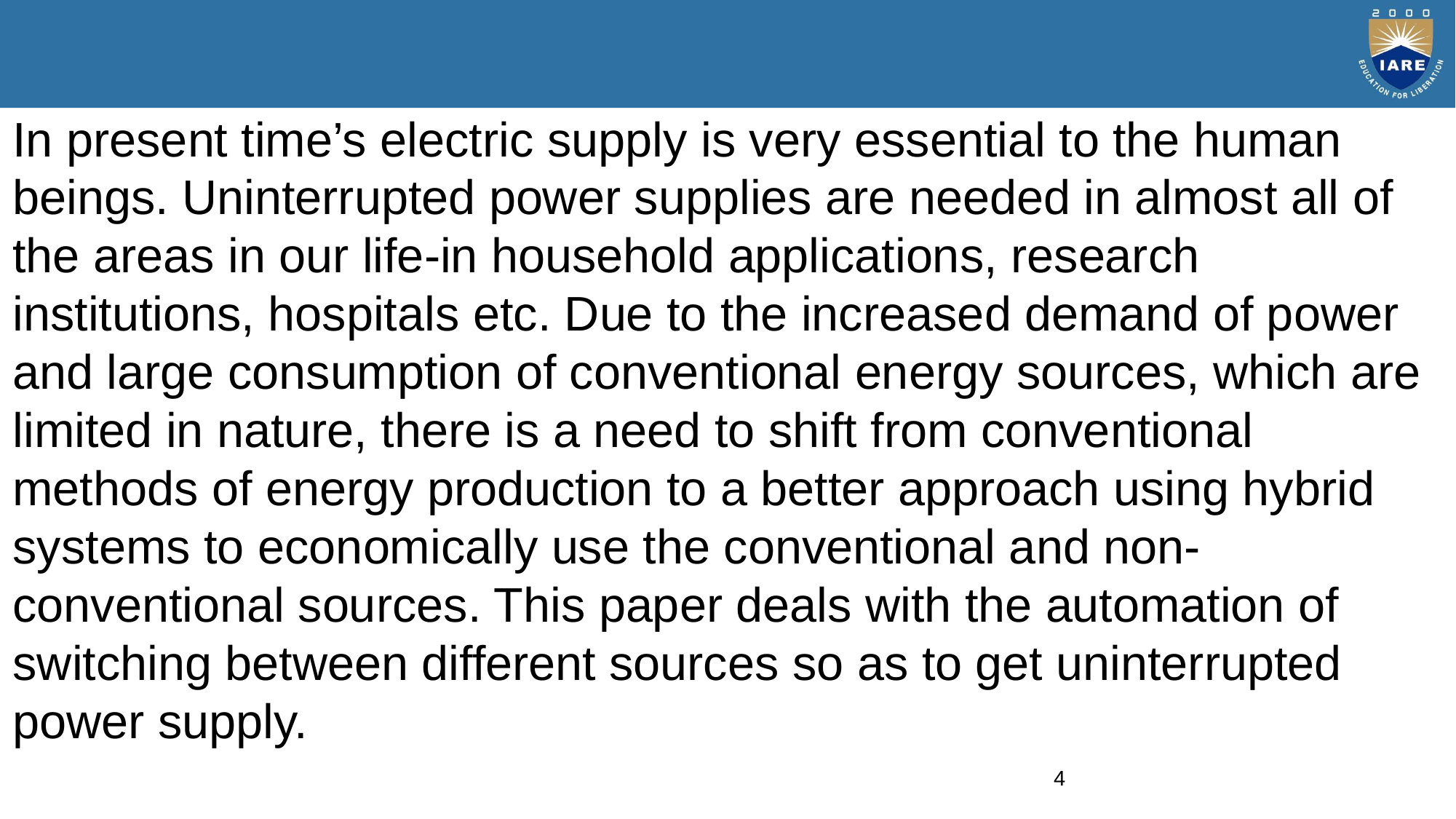

In present time’s electric supply is very essential to the human beings. Uninterrupted power supplies are needed in almost all of the areas in our life-in household applications, research institutions, hospitals etc. Due to the increased demand of power and large consumption of conventional energy sources, which are limited in nature, there is a need to shift from conventional methods of energy production to a better approach using hybrid systems to economically use the conventional and non-conventional sources. This paper deals with the automation of switching between different sources so as to get uninterrupted power supply.
4